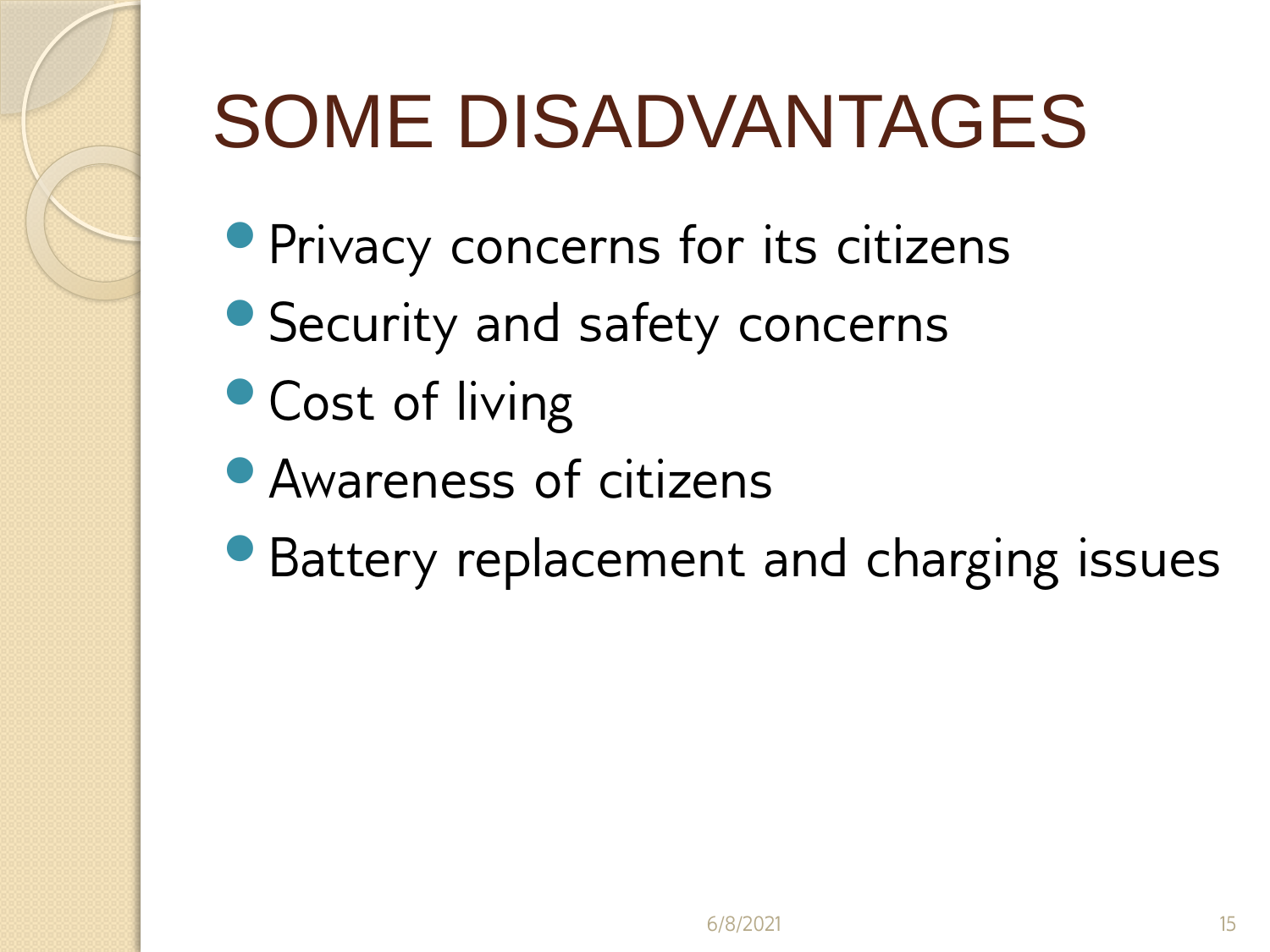

# SOME DISADVANTAGES
Privacy concerns for its citizens
Security and safety concerns
Cost of living
Awareness of citizens
Battery replacement and charging issues

6/8/2021
15